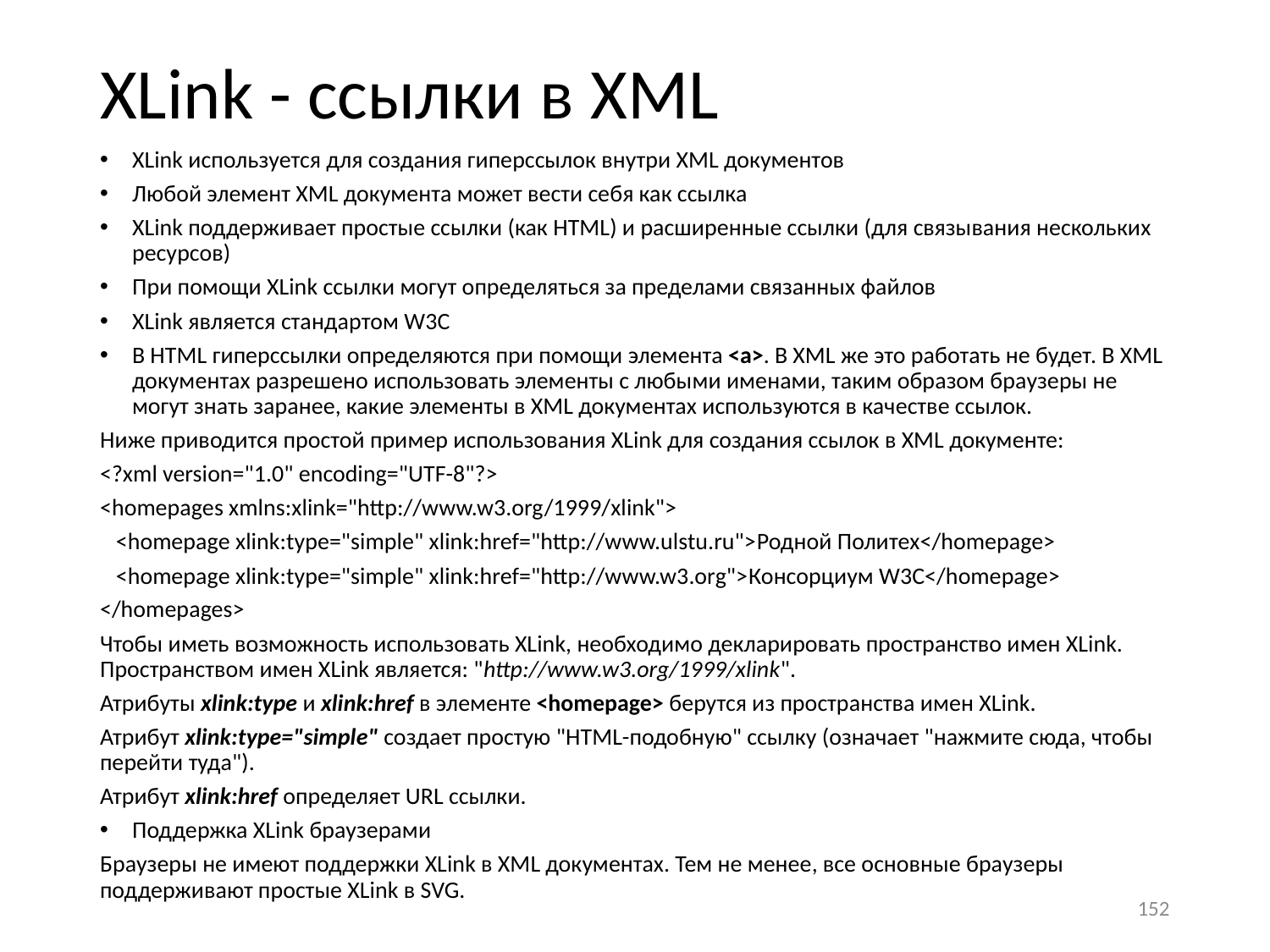

# XLink - ссылки в XML
XLink используется для создания гиперссылок внутри XML документов
Любой элемент XML документа может вести себя как ссылка
XLink поддерживает простые ссылки (как HTML) и расширенные ссылки (для связывания нескольких ресурсов)
При помощи XLink ссылки могут определяться за пределами связанных файлов
XLink является стандартом W3C
В HTML гиперссылки определяются при помощи элемента <a>. В XML же это работать не будет. В XML документах разрешено использовать элементы с любыми именами, таким образом браузеры не могут знать заранее, какие элементы в XML документах используются в качестве ссылок.
Ниже приводится простой пример использования XLink для создания ссылок в XML документе:
<?xml version="1.0" encoding="UTF-8"?>
<homepages xmlns:xlink="http://www.w3.org/1999/xlink">
   <homepage xlink:type="simple" xlink:href="http://www.ulstu.ru">Родной Политех</homepage>
   <homepage xlink:type="simple" xlink:href="http://www.w3.org">Консорциум W3C</homepage>
</homepages>
Чтобы иметь возможность использовать XLink, необходимо декларировать пространство имен XLink. Пространством имен XLink является: "http://www.w3.org/1999/xlink".
Атрибуты xlink:type и xlink:href в элементе <homepage> берутся из пространства имен XLink.
Атрибут xlink:type="simple" создает простую "HTML-подобную" ссылку (означает "нажмите сюда, чтобы перейти туда").
Атрибут xlink:href определяет URL ссылки.
Поддержка XLink браузерами
Браузеры не имеют поддержки XLink в XML документах. Тем не менее, все основные браузеры поддерживают простые XLink в SVG.

152